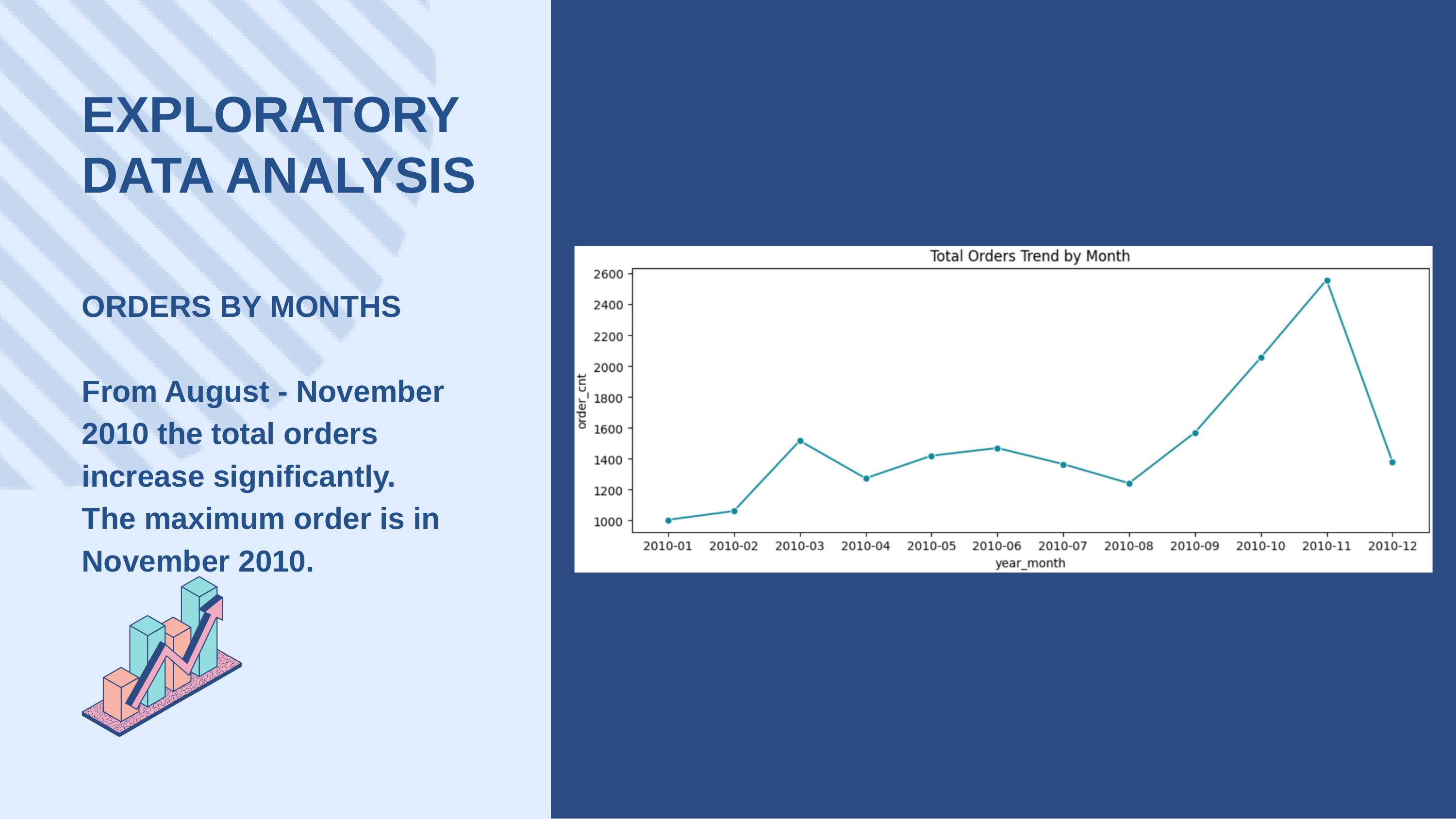

EXPLORATORY DATA ANALYSIS

ORDERS BY MONTHS

From August - November 2010 the total orders increase significantly.
The maximum order is in November 2010.